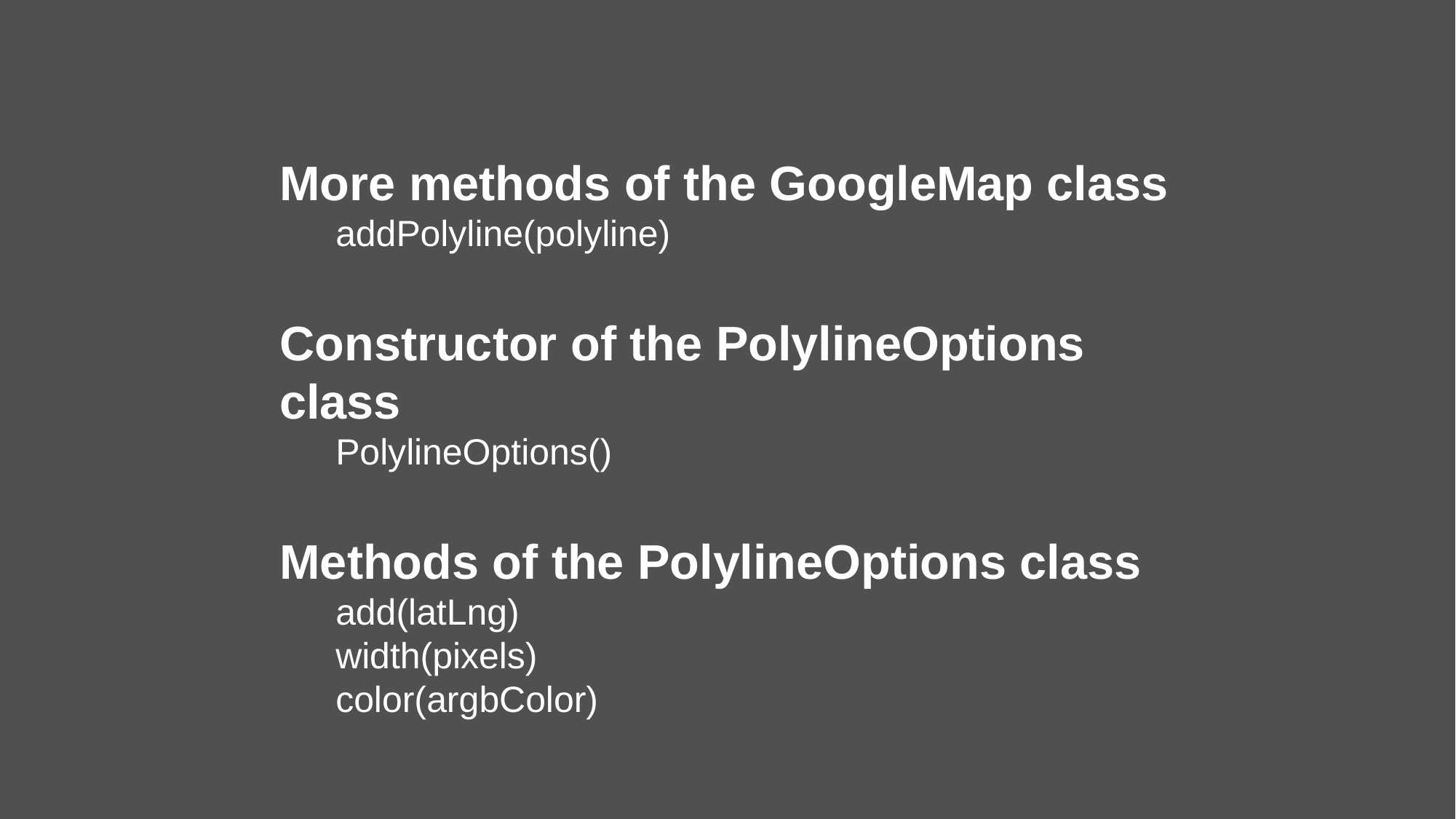

More methods of the GoogleMap class
addPolyline(polyline)

Constructor of the PolylineOptions class
PolylineOptions()

Methods of the PolylineOptions class
add(latLng)
width(pixels)
color(argbColor)